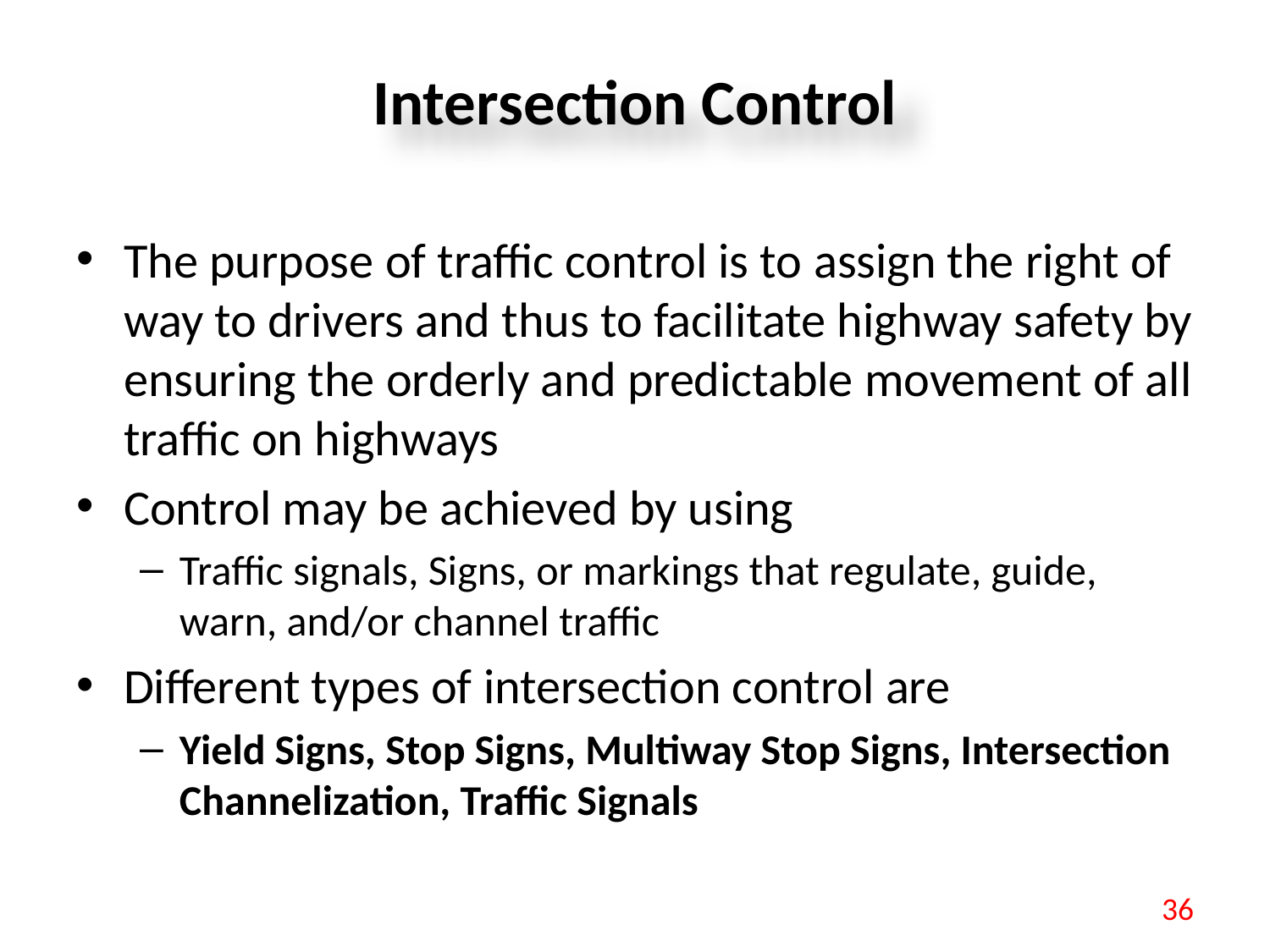

# Intersection Control
The purpose of traffic control is to assign the right of way to drivers and thus to facilitate highway safety by ensuring the orderly and predictable movement of all traffic on highways
Control may be achieved by using
Traffic signals, Signs, or markings that regulate, guide, warn, and/or channel traffic
Different types of intersection control are
Yield Signs, Stop Signs, Multiway Stop Signs, Intersection Channelization, Traffic Signals
36